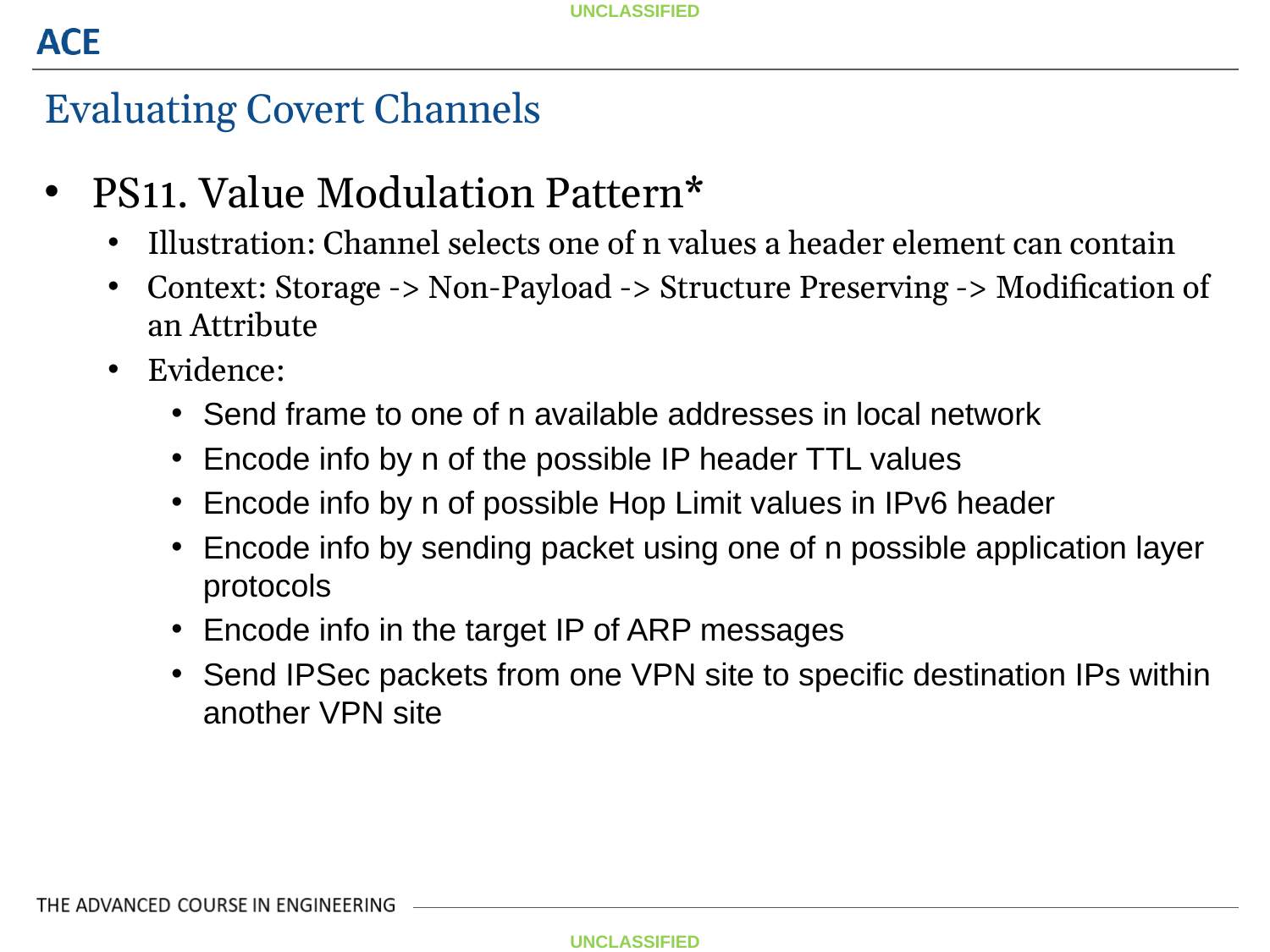

Evaluating Covert Channels
PS11. Value Modulation Pattern*
Illustration: Channel selects one of n values a header element can contain
Context: Storage -> Non-Payload -> Structure Preserving -> Modification of an Attribute
Evidence:
Send frame to one of n available addresses in local network
Encode info by n of the possible IP header TTL values
Encode info by n of possible Hop Limit values in IPv6 header
Encode info by sending packet using one of n possible application layer protocols
Encode info in the target IP of ARP messages
Send IPSec packets from one VPN site to specific destination IPs within another VPN site